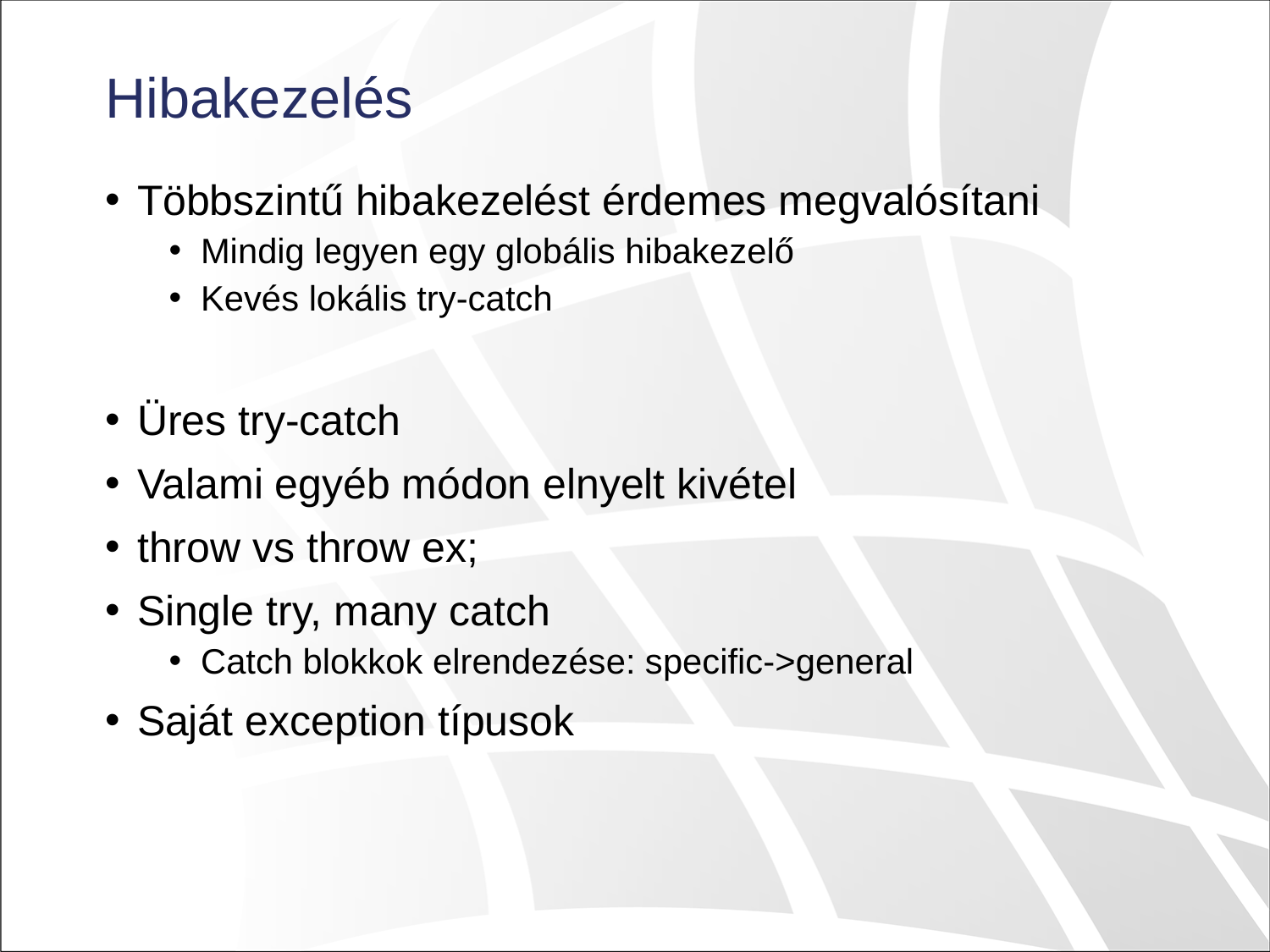

# Hibakezelés
Többszintű hibakezelést érdemes megvalósítani
Mindig legyen egy globális hibakezelő
Kevés lokális try-catch

Üres try-catch
Valami egyéb módon elnyelt kivétel
throw vs throw ex;
Single try, many catch
Catch blokkok elrendezése: specific->general
Saját exception típusok